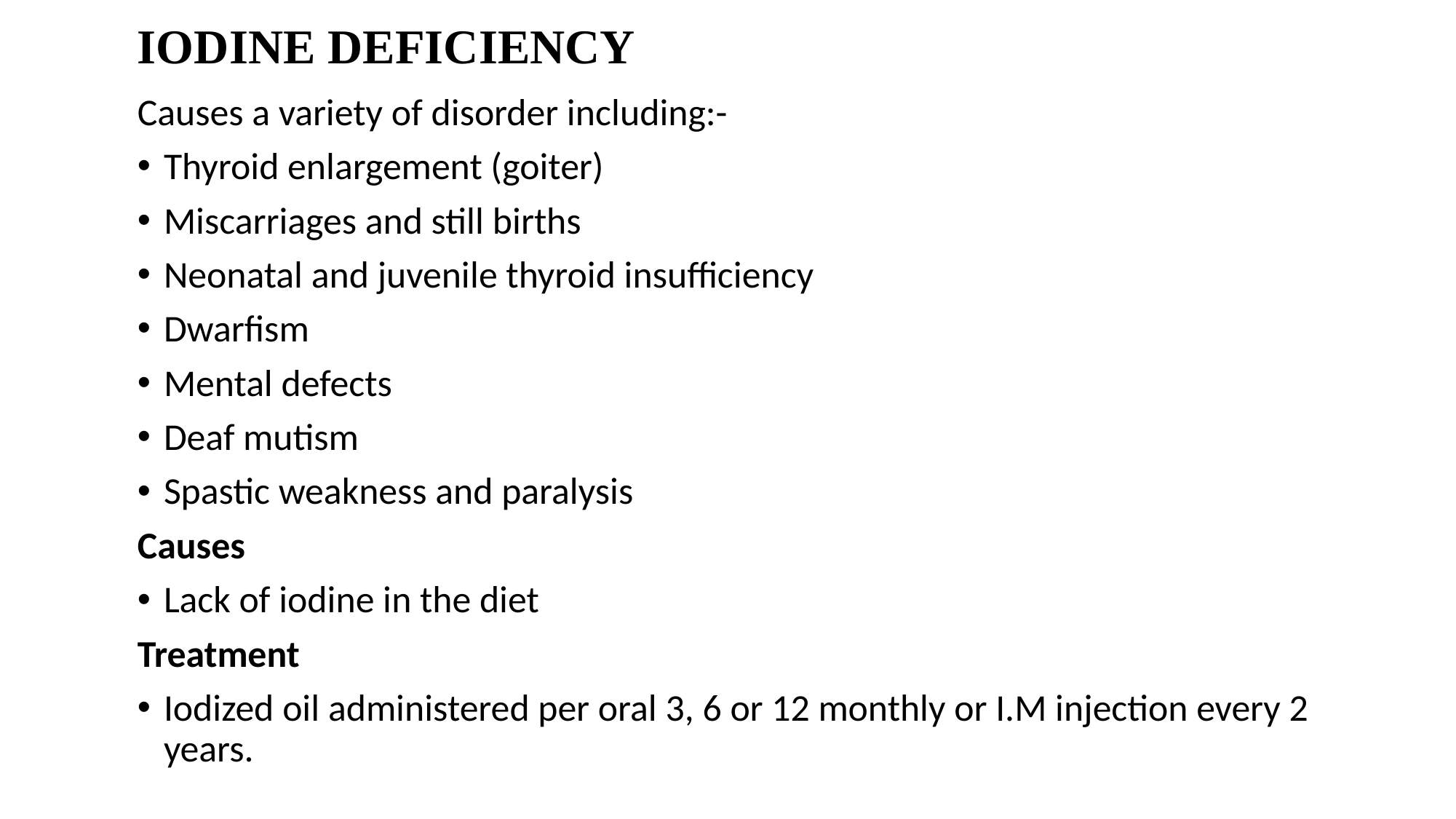

# IODINE DEFICIENCY
Causes a variety of disorder including:-
Thyroid enlargement (goiter)
Miscarriages and still births
Neonatal and juvenile thyroid insufficiency
Dwarfism
Mental defects
Deaf mutism
Spastic weakness and paralysis
Causes
Lack of iodine in the diet
Treatment
Iodized oil administered per oral 3, 6 or 12 monthly or I.M injection every 2 years.